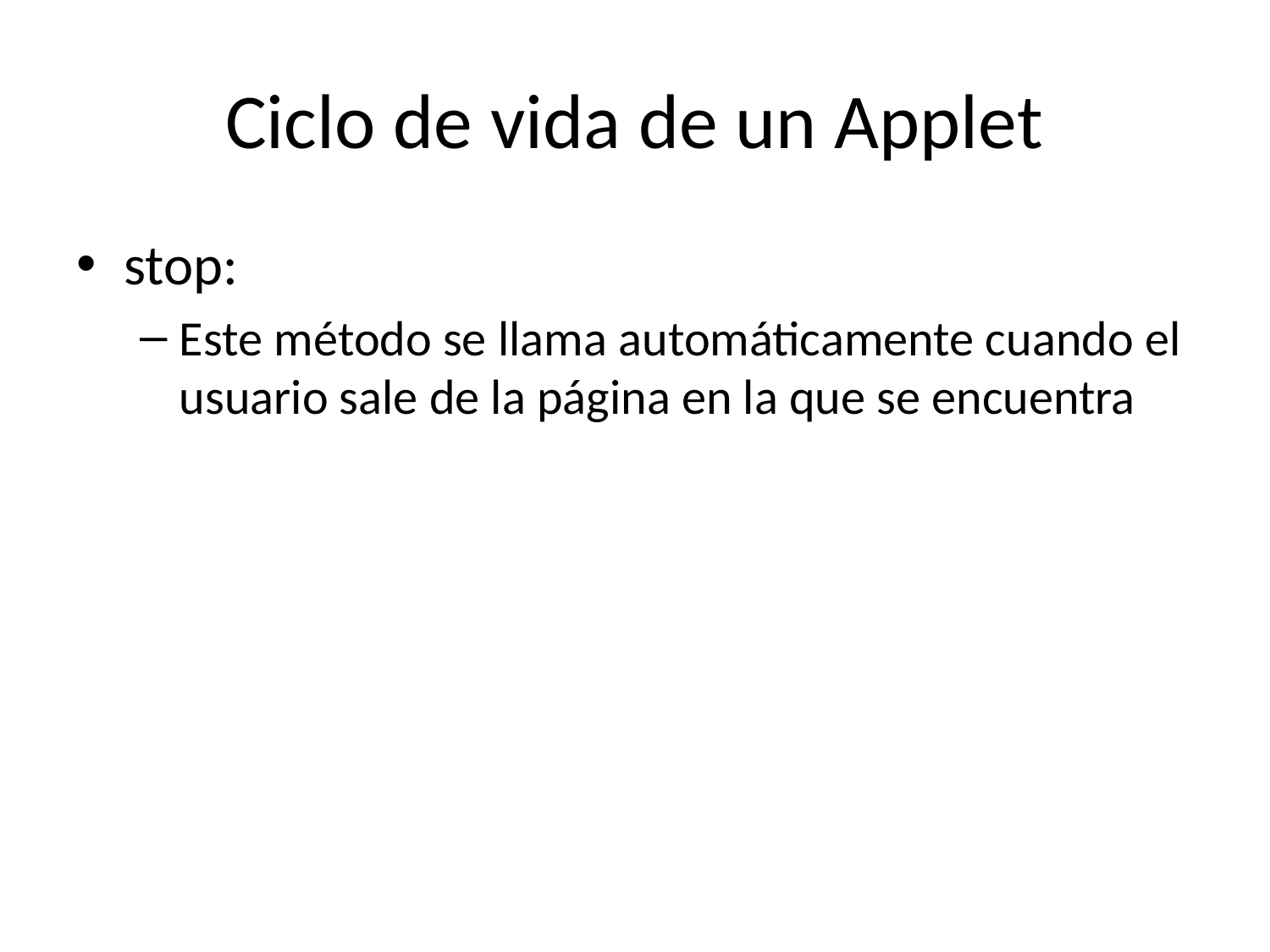

# Ciclo de vida de un Applet
stop:
Este método se llama automáticamente cuando el usuario sale de la página en la que se encuentra